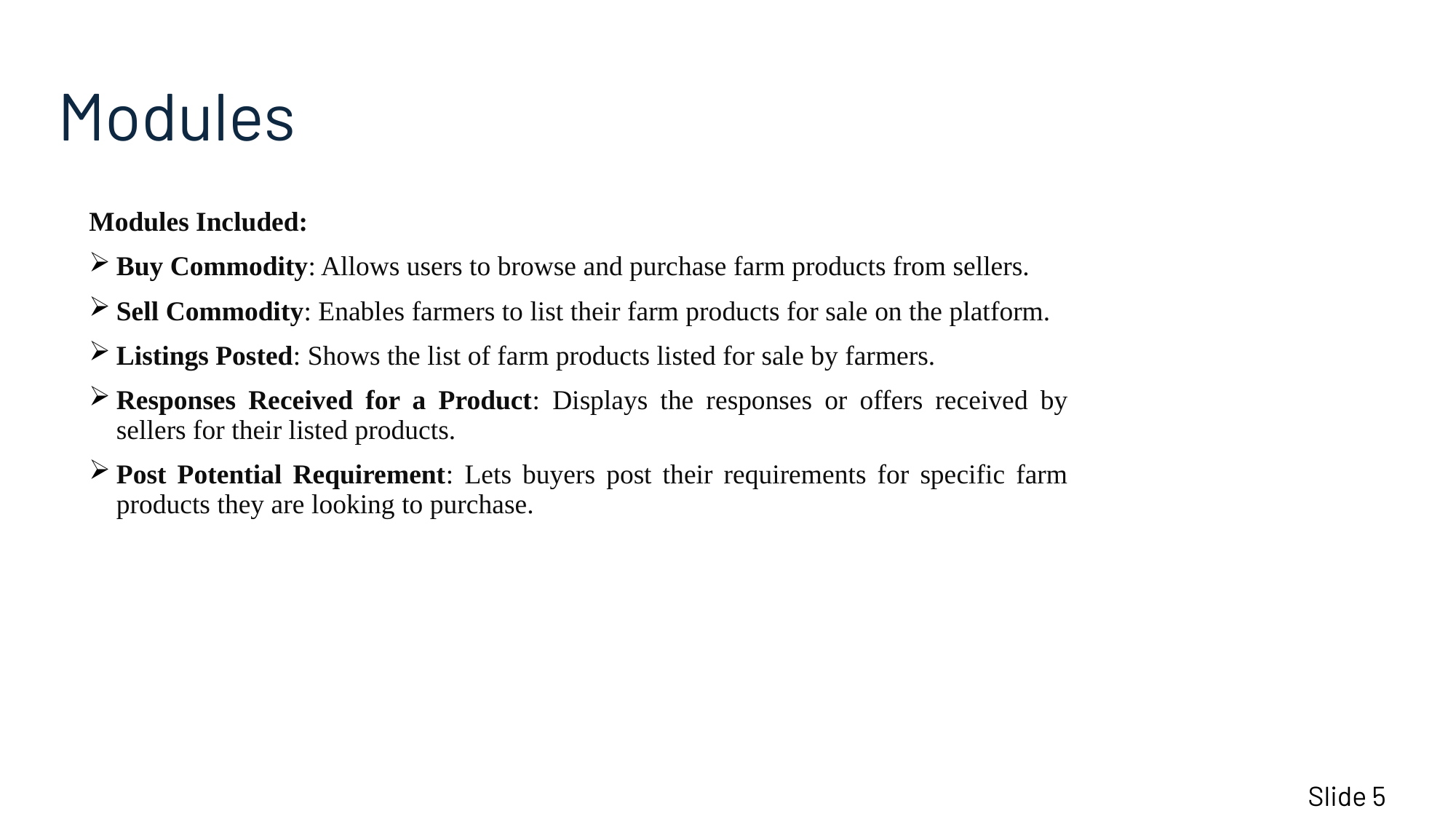

# Modules
Modules Included:
Buy Commodity: Allows users to browse and purchase farm products from sellers.
Sell Commodity: Enables farmers to list their farm products for sale on the platform.
Listings Posted: Shows the list of farm products listed for sale by farmers.
Responses Received for a Product: Displays the responses or offers received by sellers for their listed products.
Post Potential Requirement: Lets buyers post their requirements for specific farm products they are looking to purchase.
Slide 5